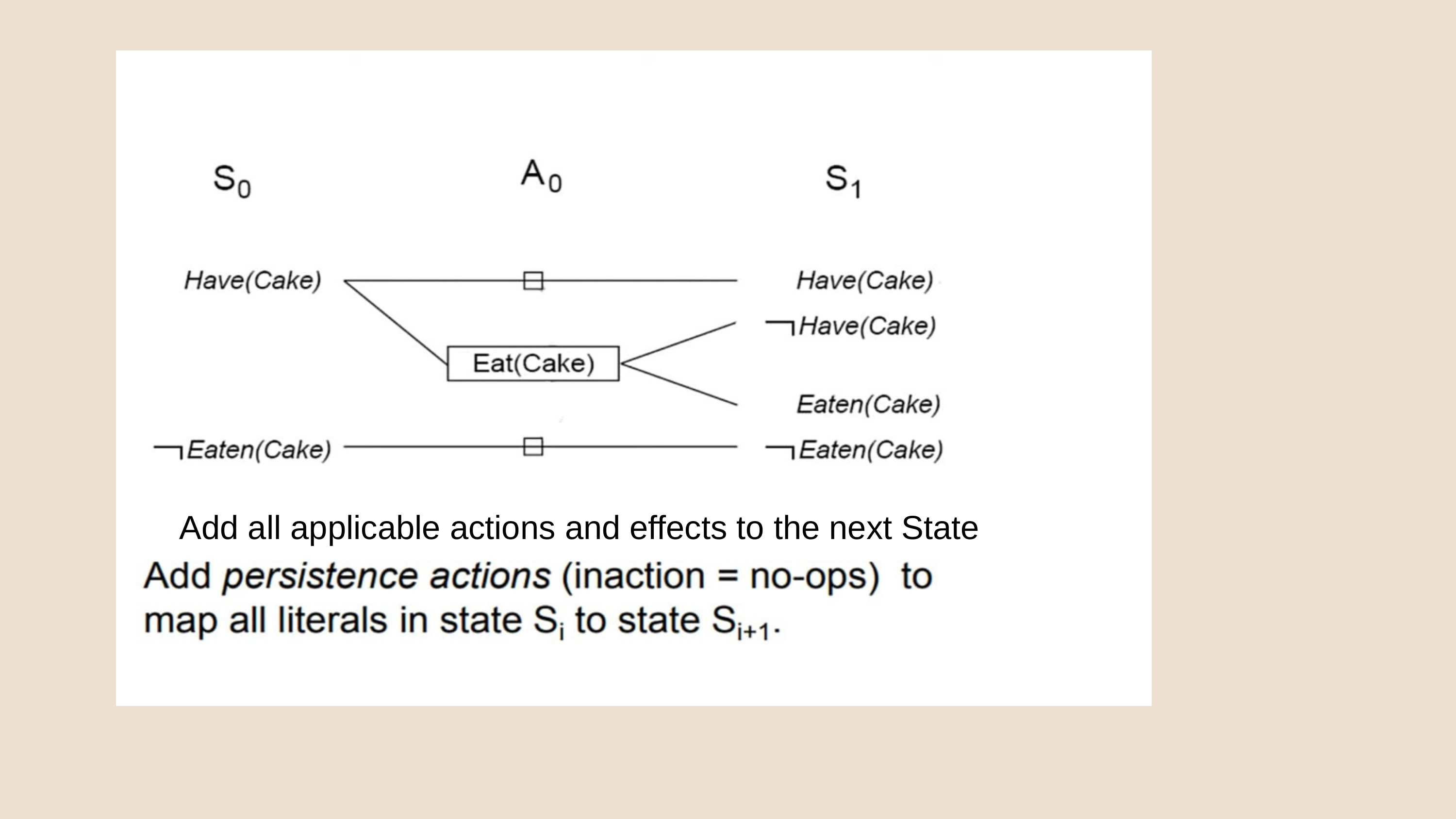

Add all applicable actions and effects to the next State